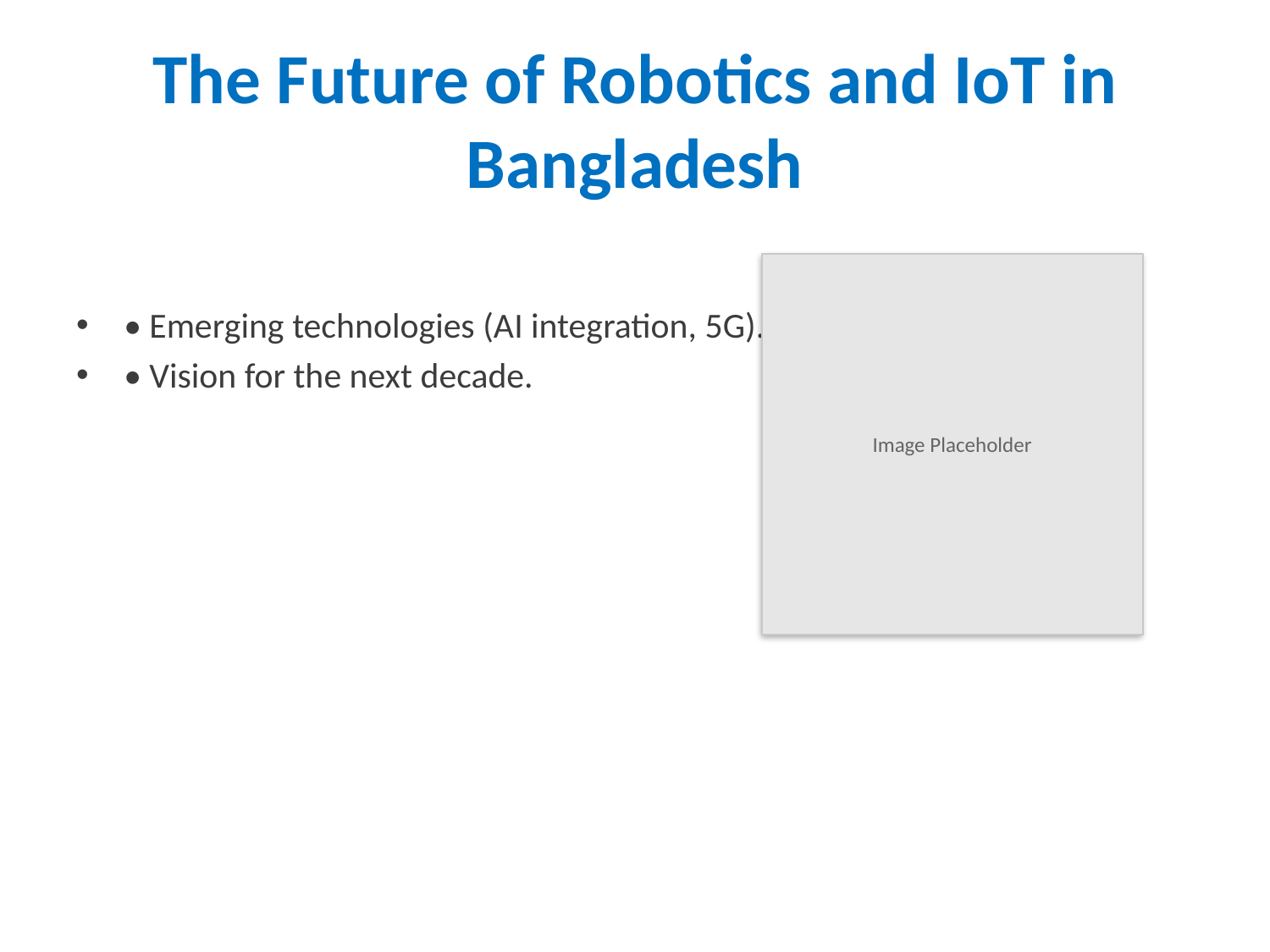

# The Future of Robotics and IoT in Bangladesh

• Emerging technologies (AI integration, 5G).
• Vision for the next decade.
Image Placeholder